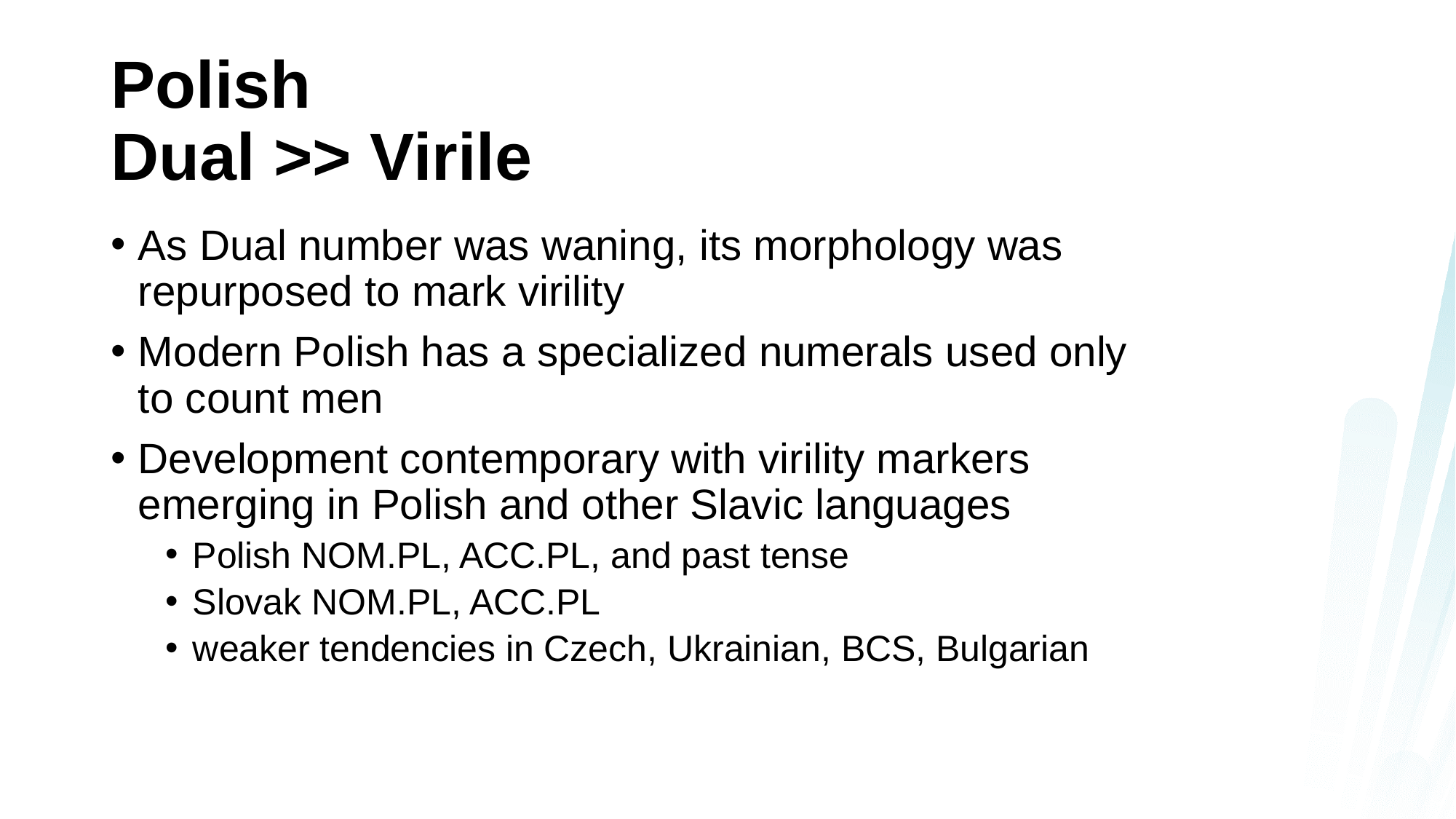

# Polish Dual >> Virile
As Dual number was waning, its morphology was repurposed to mark virility
Modern Polish has a specialized numerals used only to count men
Development contemporary with virility markers emerging in Polish and other Slavic languages
Polish NOM.PL, ACC.PL, and past tense
Slovak NOM.PL, ACC.PL
weaker tendencies in Czech, Ukrainian, BCS, Bulgarian